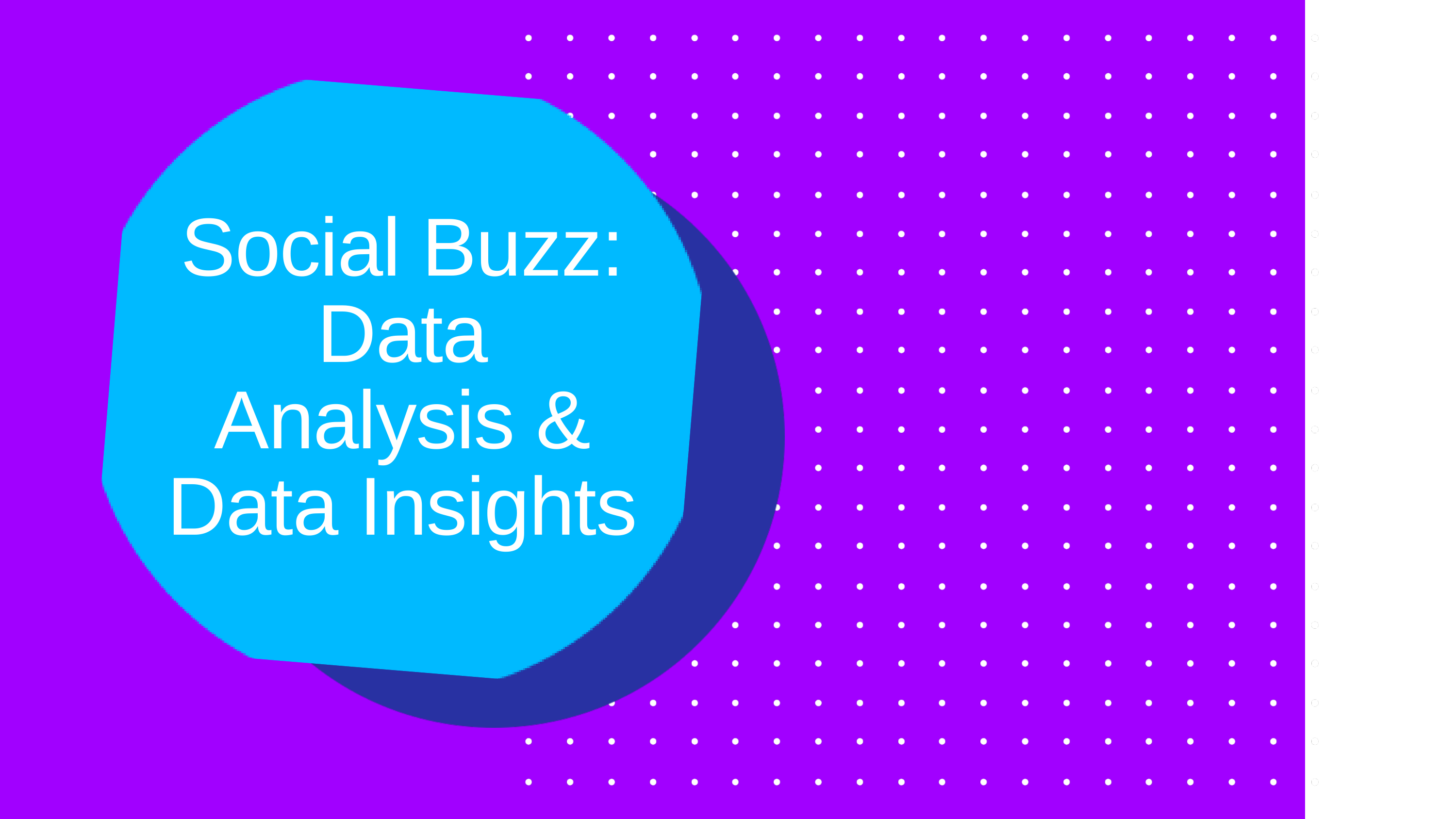

Social Buzz: Data Analysis & Data Insights